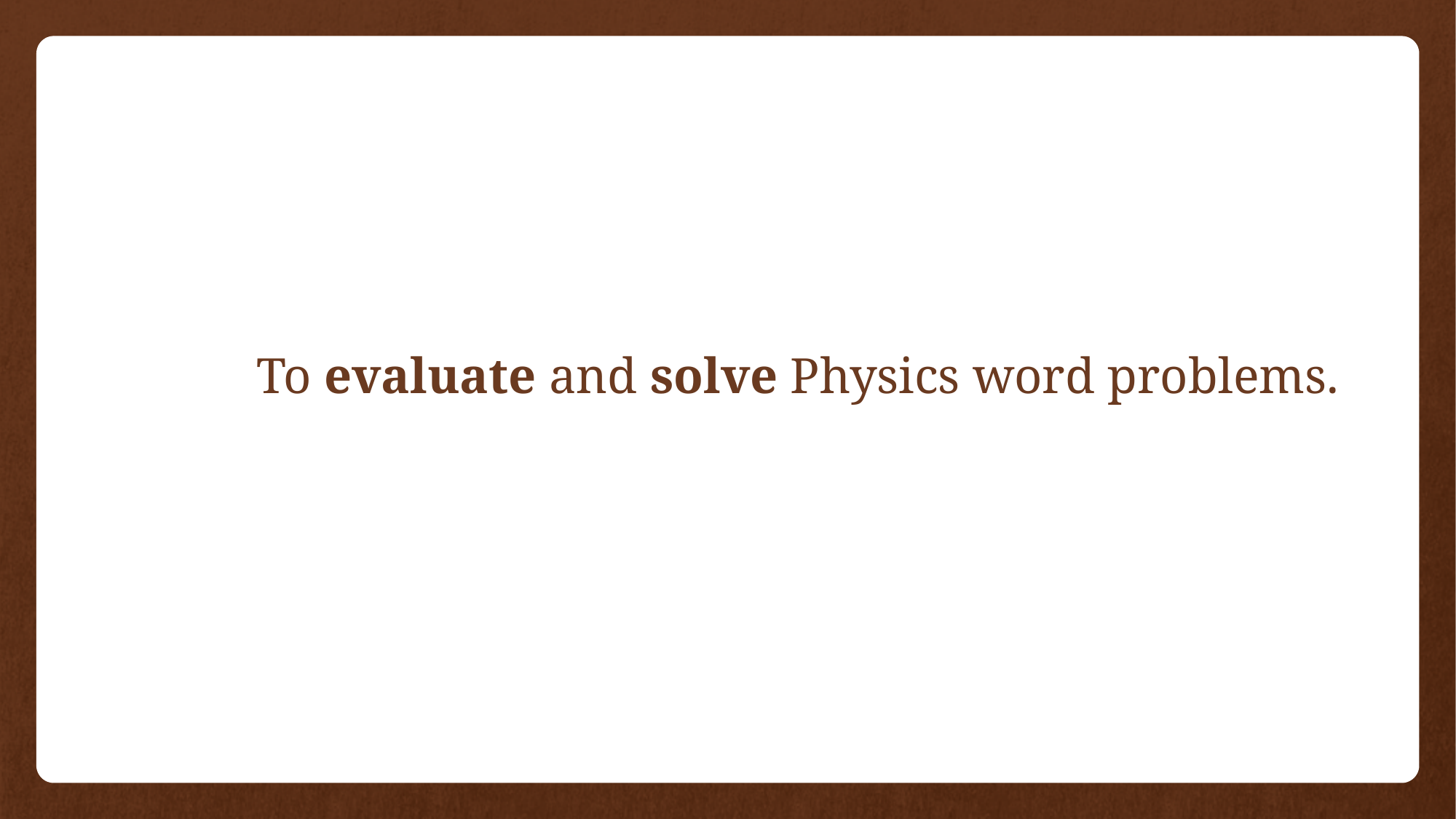

To evaluate and solve Physics word problems.